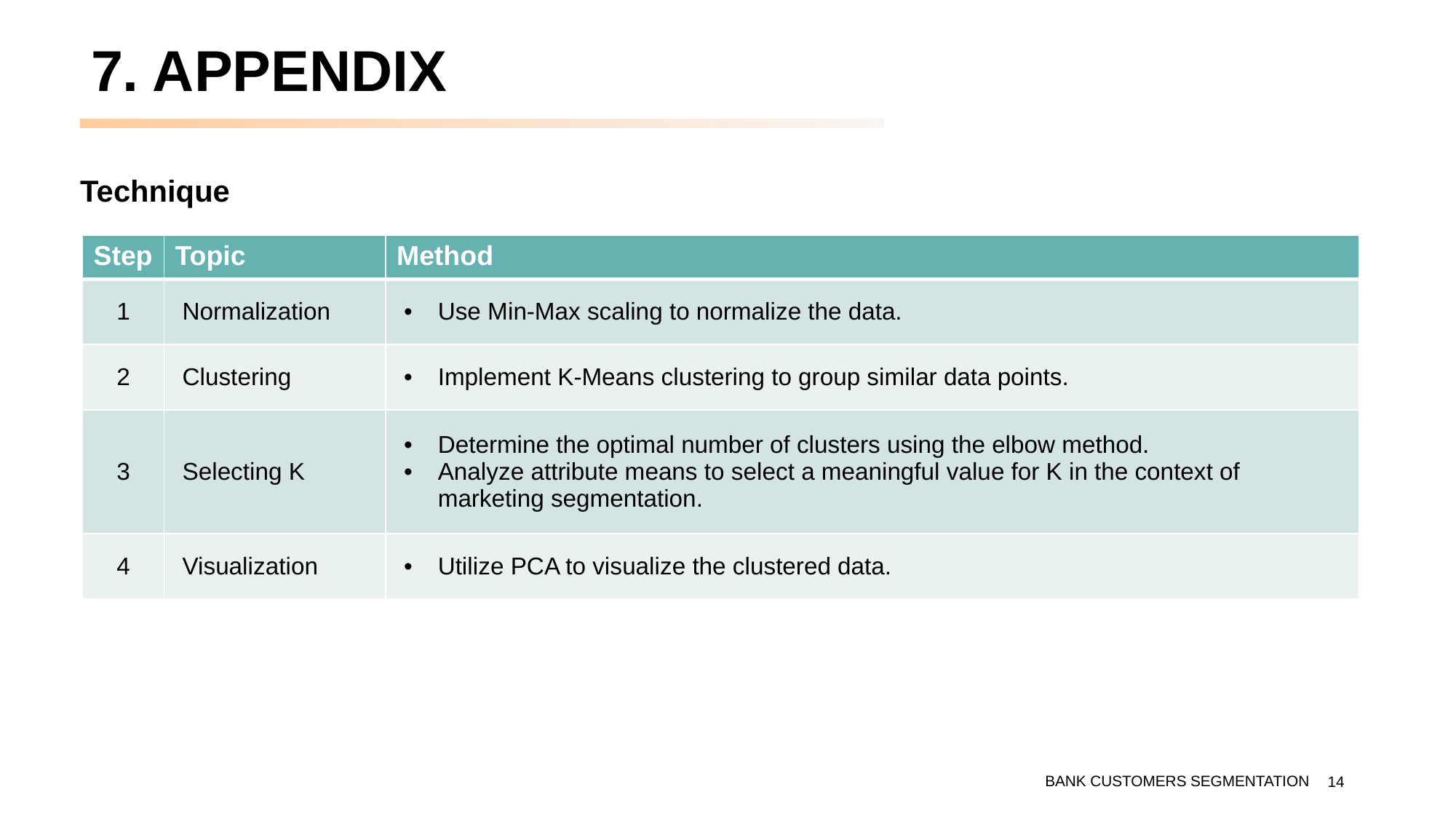

# 7. Appendix

Technique
| Step | Topic | Method |
| --- | --- | --- |
| 1 | Normalization | Use Min-Max scaling to normalize the data. |
| 2 | Clustering | Implement K-Means clustering to group similar data points. |
| 3 | Selecting K | Determine the optimal number of clusters using the elbow method. Analyze attribute means to select a meaningful value for K in the context of marketing segmentation. |
| 4 | Visualization | Utilize PCA to visualize the clustered data. |
14
BANK CUSTOMERS SEGMENTATION